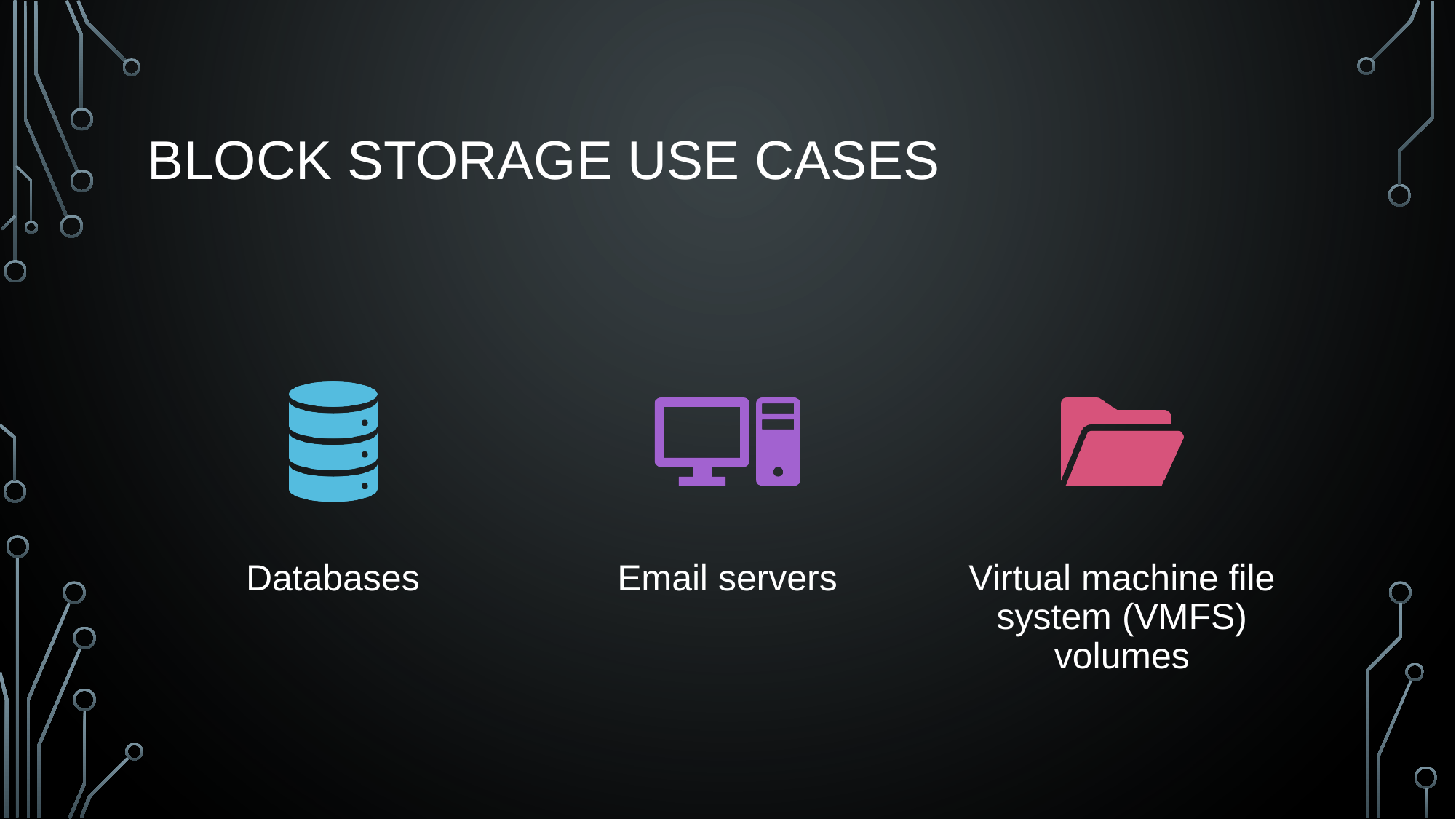

# Block Storage Use cases
Databases
Email servers
Virtual machine file system (VMFS) volumes